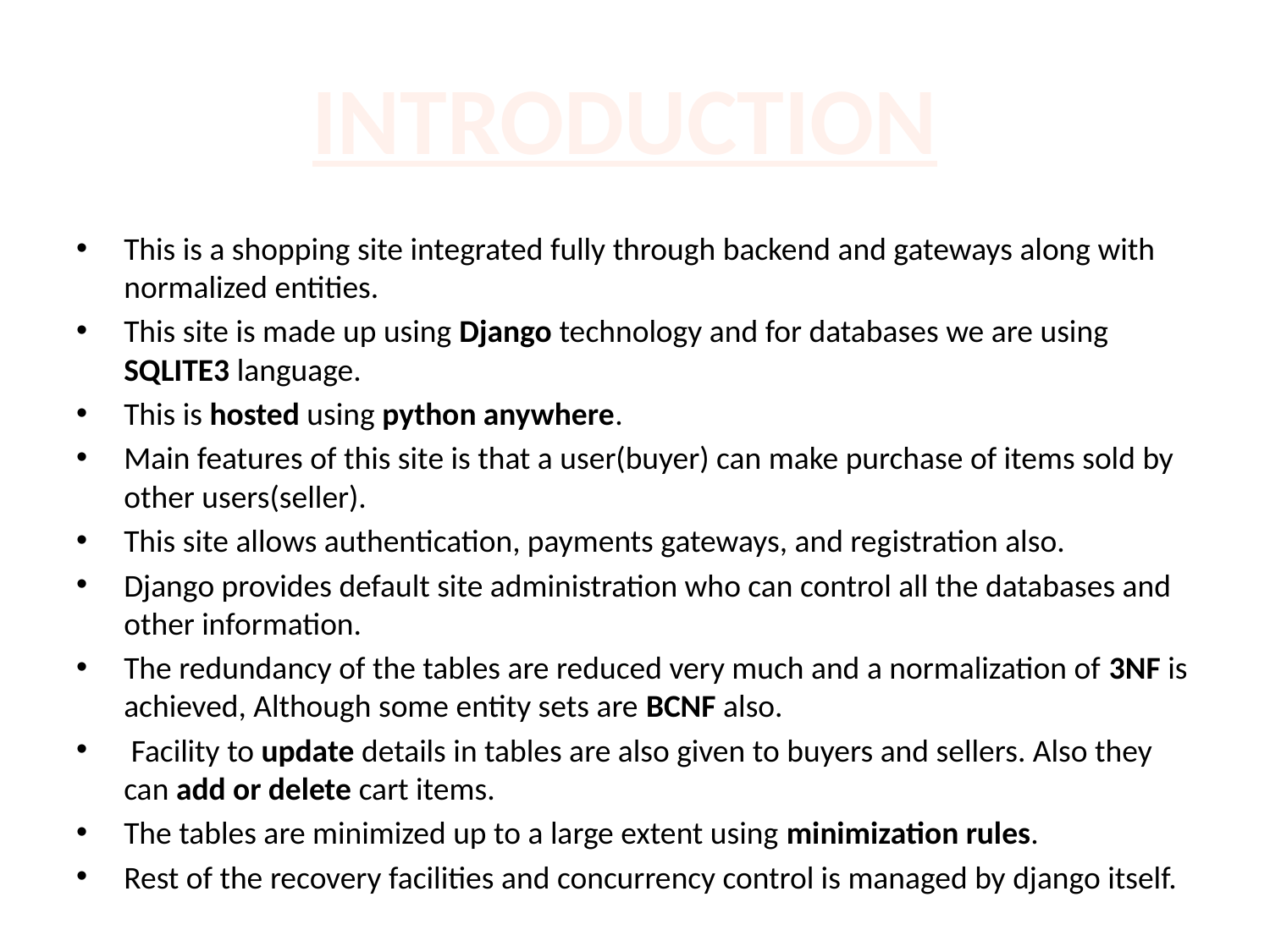

INTRODUCTION
This is a shopping site integrated fully through backend and gateways along with normalized entities.
This site is made up using Django technology and for databases we are using SQLITE3 language.
This is hosted using python anywhere.
Main features of this site is that a user(buyer) can make purchase of items sold by other users(seller).
This site allows authentication, payments gateways, and registration also.
Django provides default site administration who can control all the databases and other information.
The redundancy of the tables are reduced very much and a normalization of 3NF is achieved, Although some entity sets are BCNF also.
 Facility to update details in tables are also given to buyers and sellers. Also they can add or delete cart items.
The tables are minimized up to a large extent using minimization rules.
Rest of the recovery facilities and concurrency control is managed by django itself.